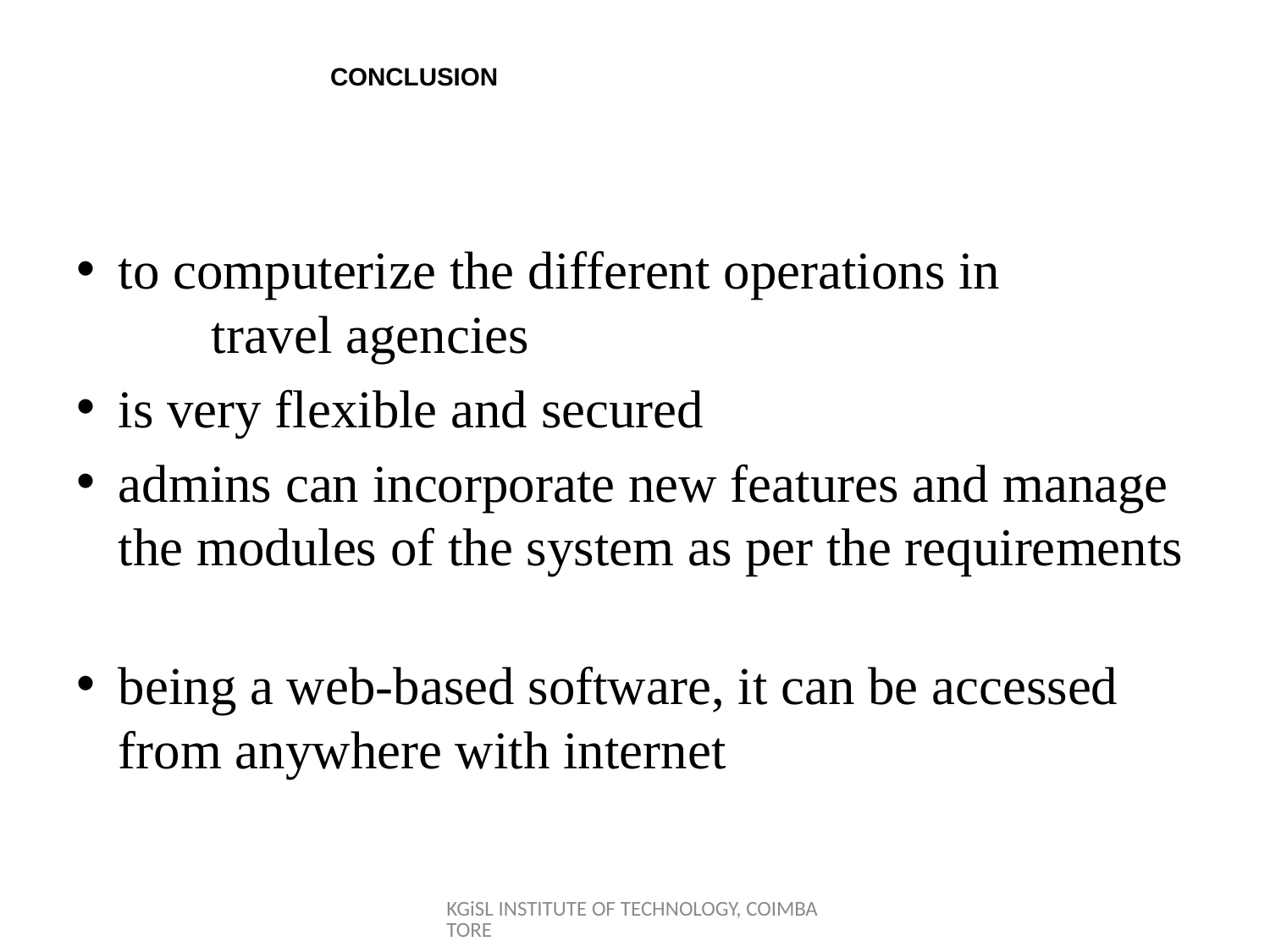

# CONCLUSION

to computerize the different operations in                      travel agencies
is very flexible and secured
admins can incorporate new features and manage the modules of the system as per the requirements
being a web-based software, it can be accessed from anywhere with internet

KGiSL INSTITUTE OF TECHNOLOGY, COIMBATORE